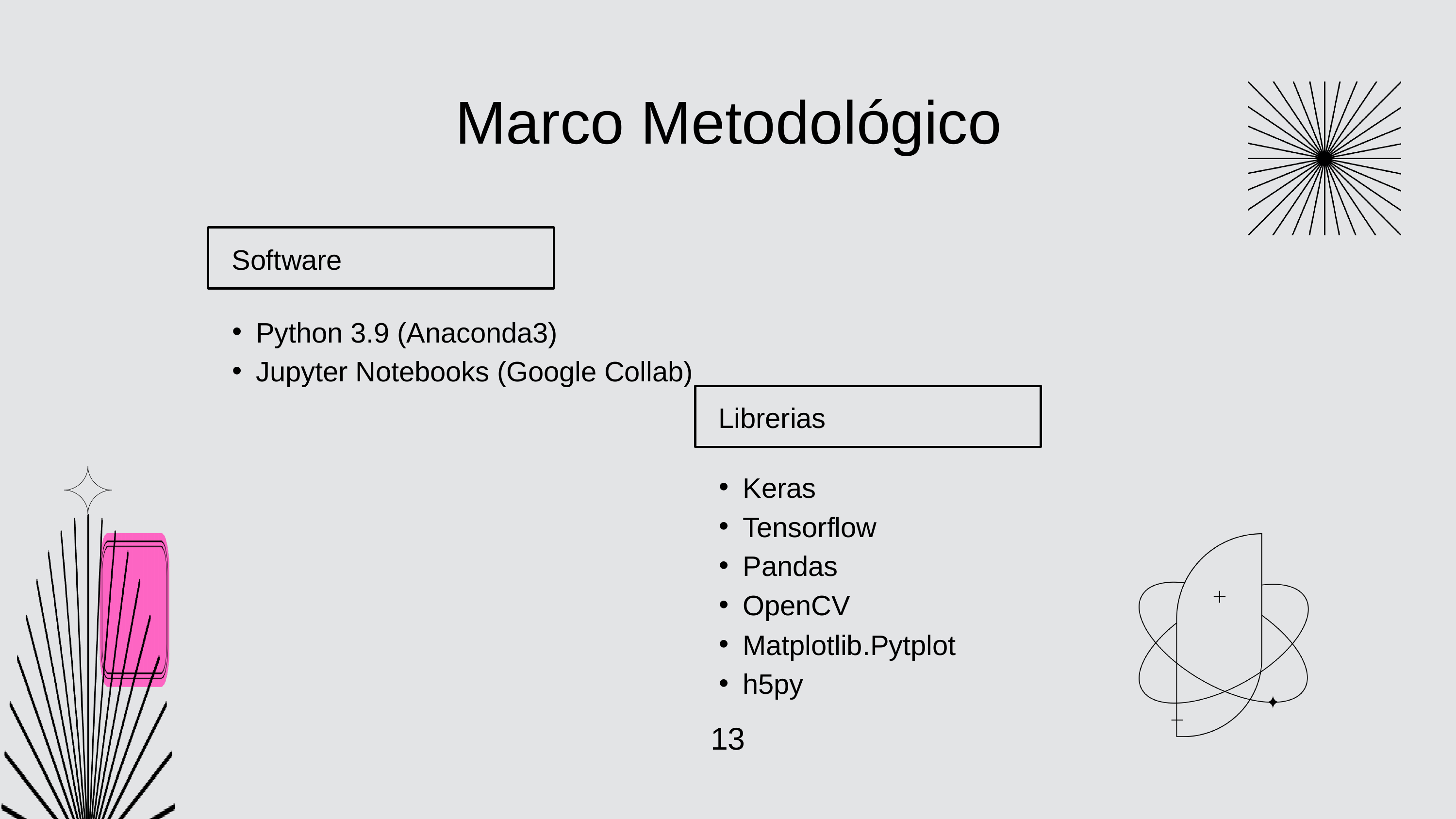

Marco Metodológico

Software
Python 3.9 (Anaconda3)
Jupyter Notebooks (Google Collab)

Librerias
Keras
Tensorflow
Pandas
OpenCV
Matplotlib.Pytplot
h5py

13